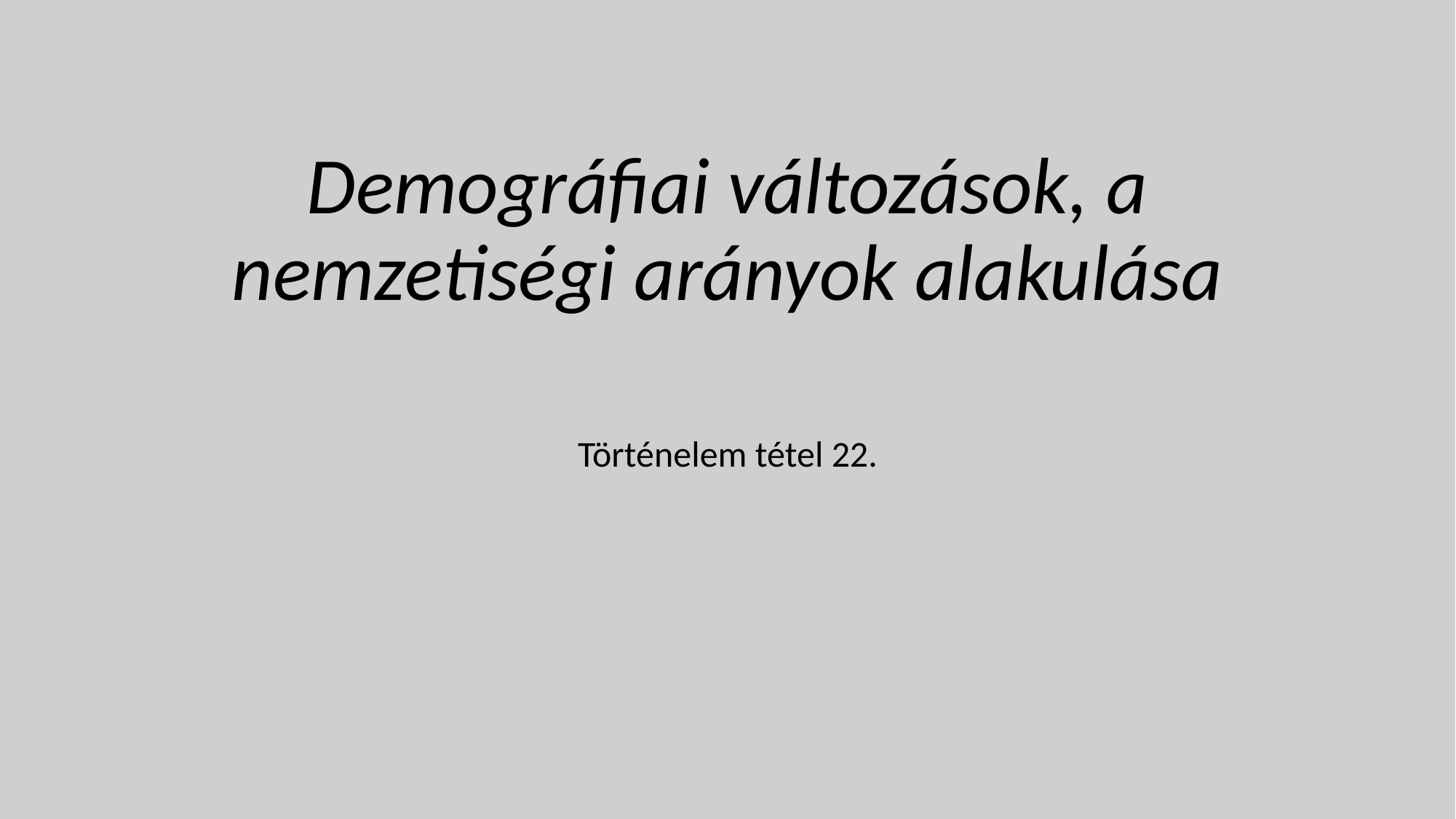

# Demográfiai változások, a nemzetiségi arányok alakulása
Történelem tétel 22.